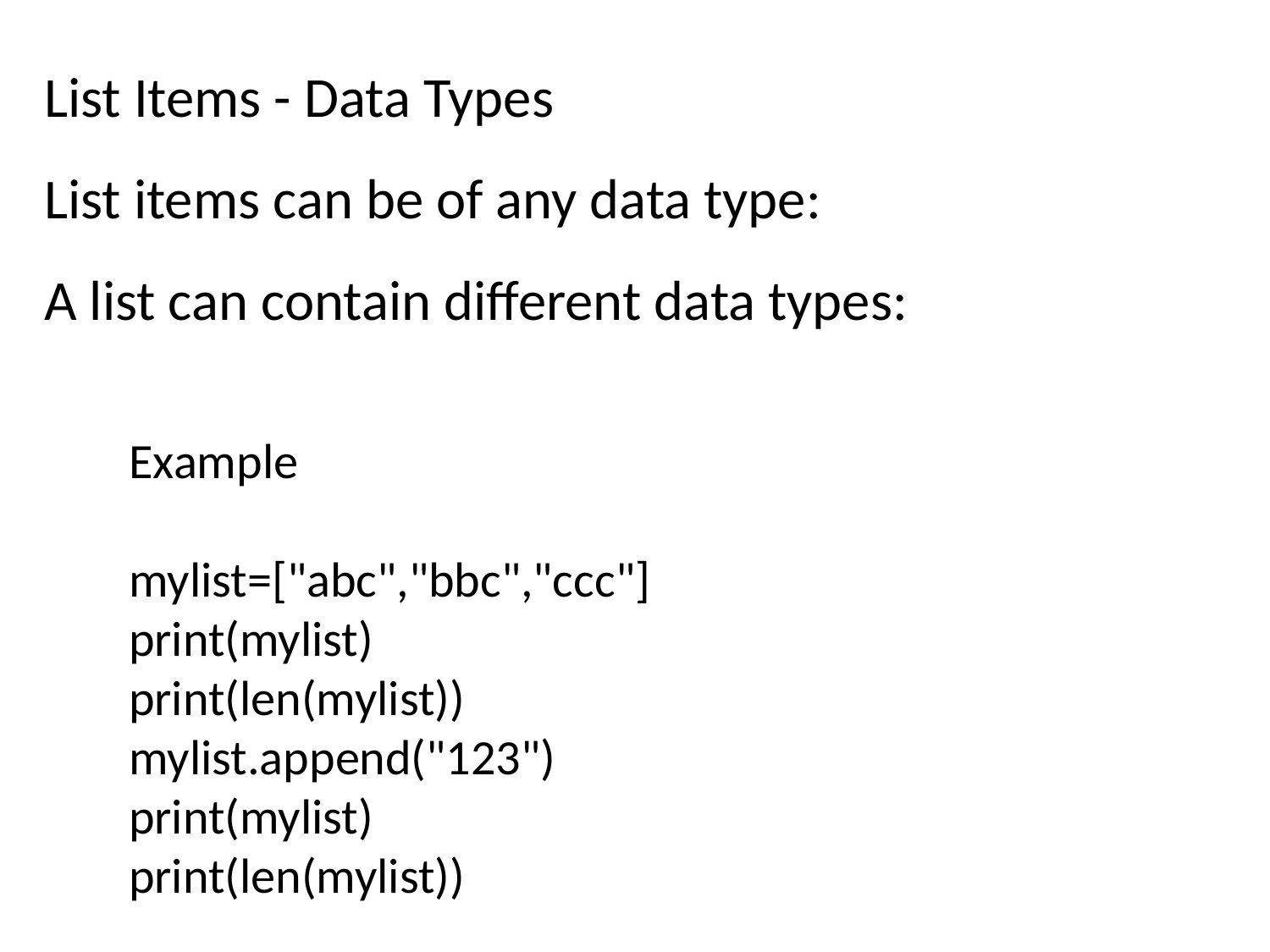

List Items - Data Types
List items can be of any data type:
A list can contain different data types:
Example

mylist=["abc","bbc","ccc"]
print(mylist)
print(len(mylist))
mylist.append("123")
print(mylist)
print(len(mylist))